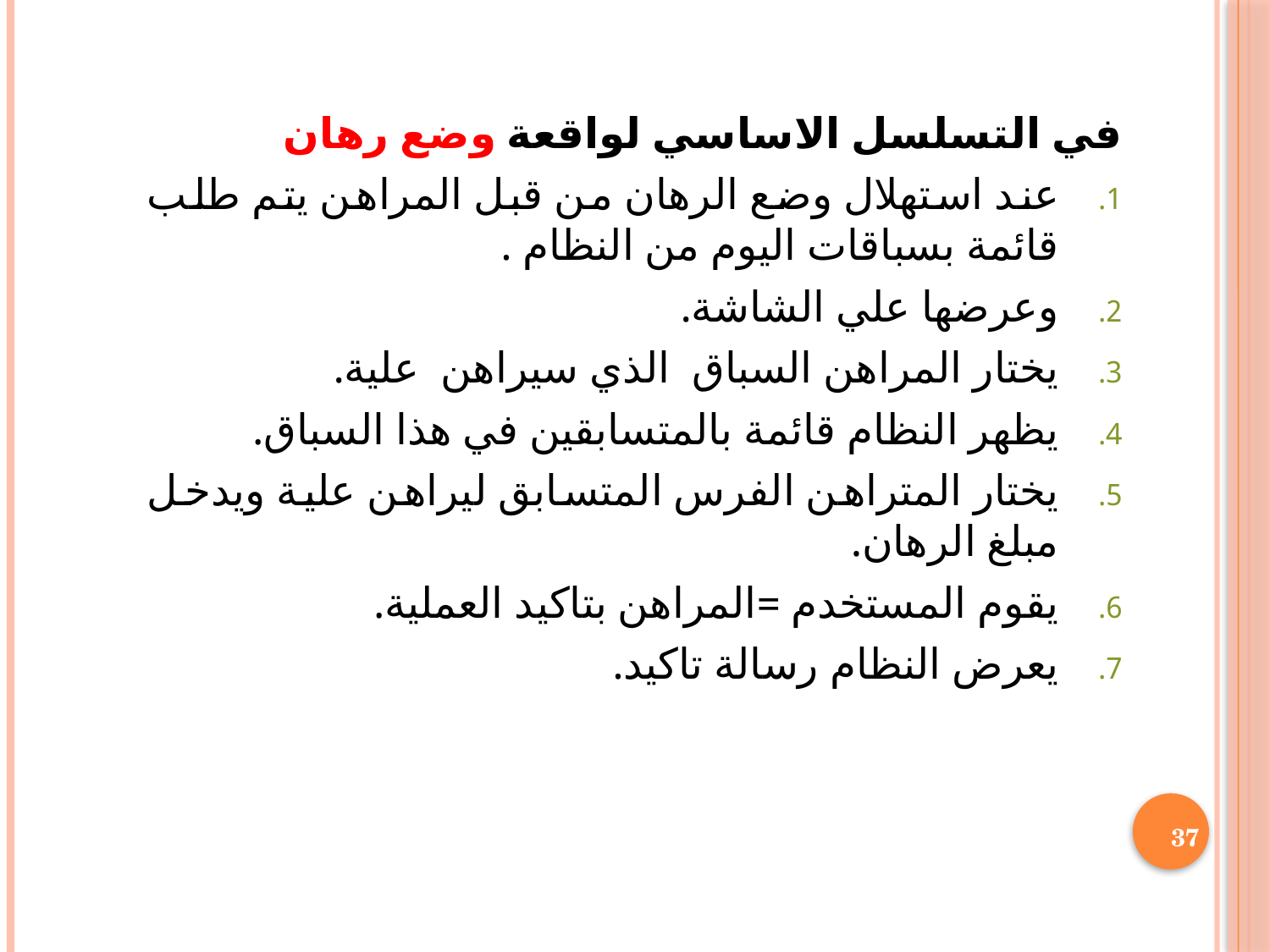

في التسلسل الاساسي لواقعة وضع رهان
عند استهلال وضع الرهان من قبل المراهن يتم طلب قائمة بسباقات اليوم من النظام .
وعرضها علي الشاشة.
يختار المراهن السباق  الذي سيراهن  علية.
يظهر النظام قائمة بالمتسابقين في هذا السباق.
يختار المتراهن الفرس المتسابق ليراهن علية ويدخل مبلغ الرهان.
يقوم المستخدم =المراهن بتاكيد العملية.
يعرض النظام رسالة تاكيد.

37